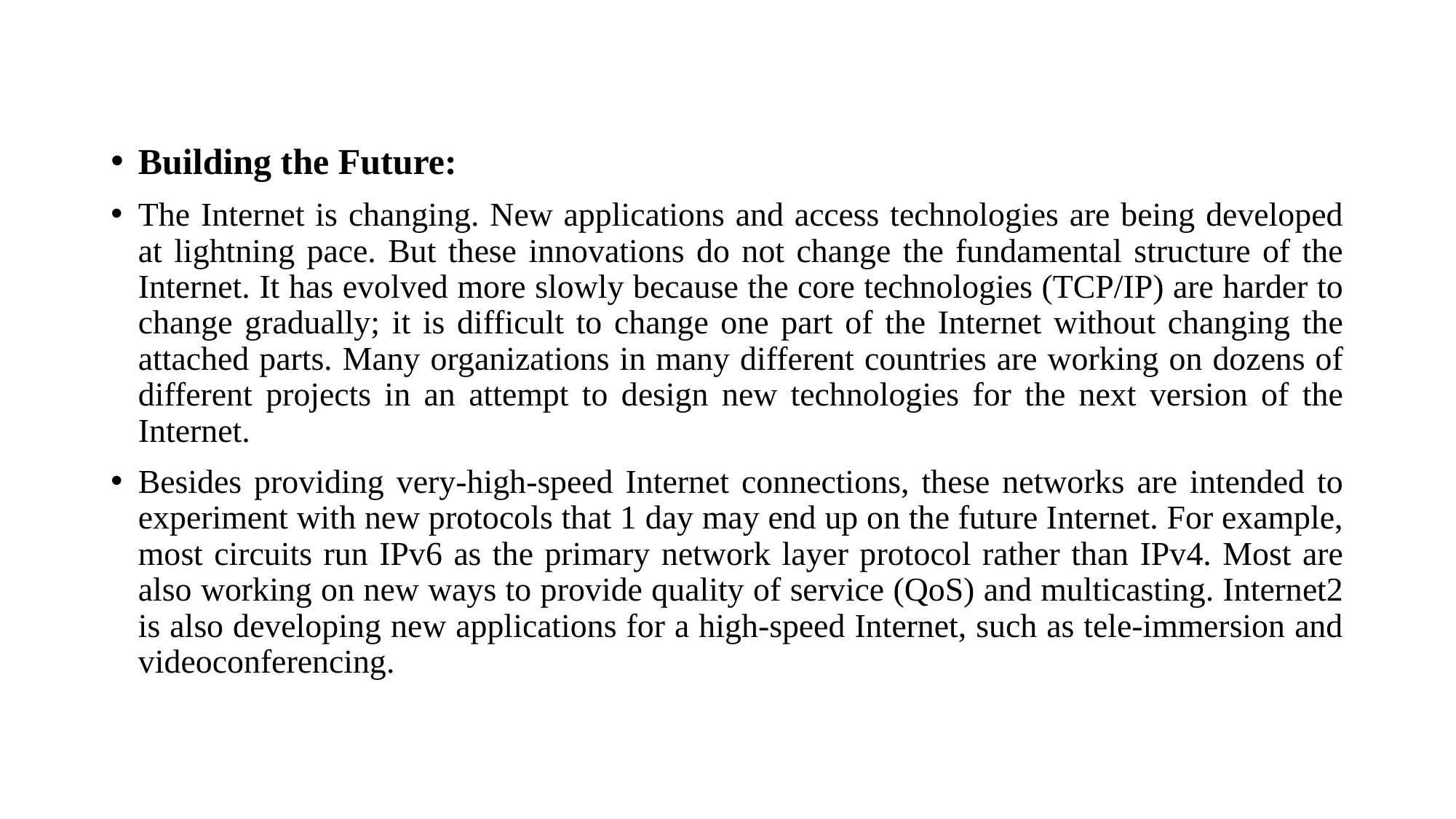

#
Building the Future:
The Internet is changing. New applications and access technologies are being developed at lightning pace. But these innovations do not change the fundamental structure of the Internet. It has evolved more slowly because the core technologies (TCP/IP) are harder to change gradually; it is difficult to change one part of the Internet without changing the attached parts. Many organizations in many different countries are working on dozens of different projects in an attempt to design new technologies for the next version of the Internet.
Besides providing very-high-speed Internet connections, these networks are intended to experiment with new protocols that 1 day may end up on the future Internet. For example, most circuits run IPv6 as the primary network layer protocol rather than IPv4. Most are also working on new ways to provide quality of service (QoS) and multicasting. Internet2 is also developing new applications for a high-speed Internet, such as tele-immersion and videoconferencing.